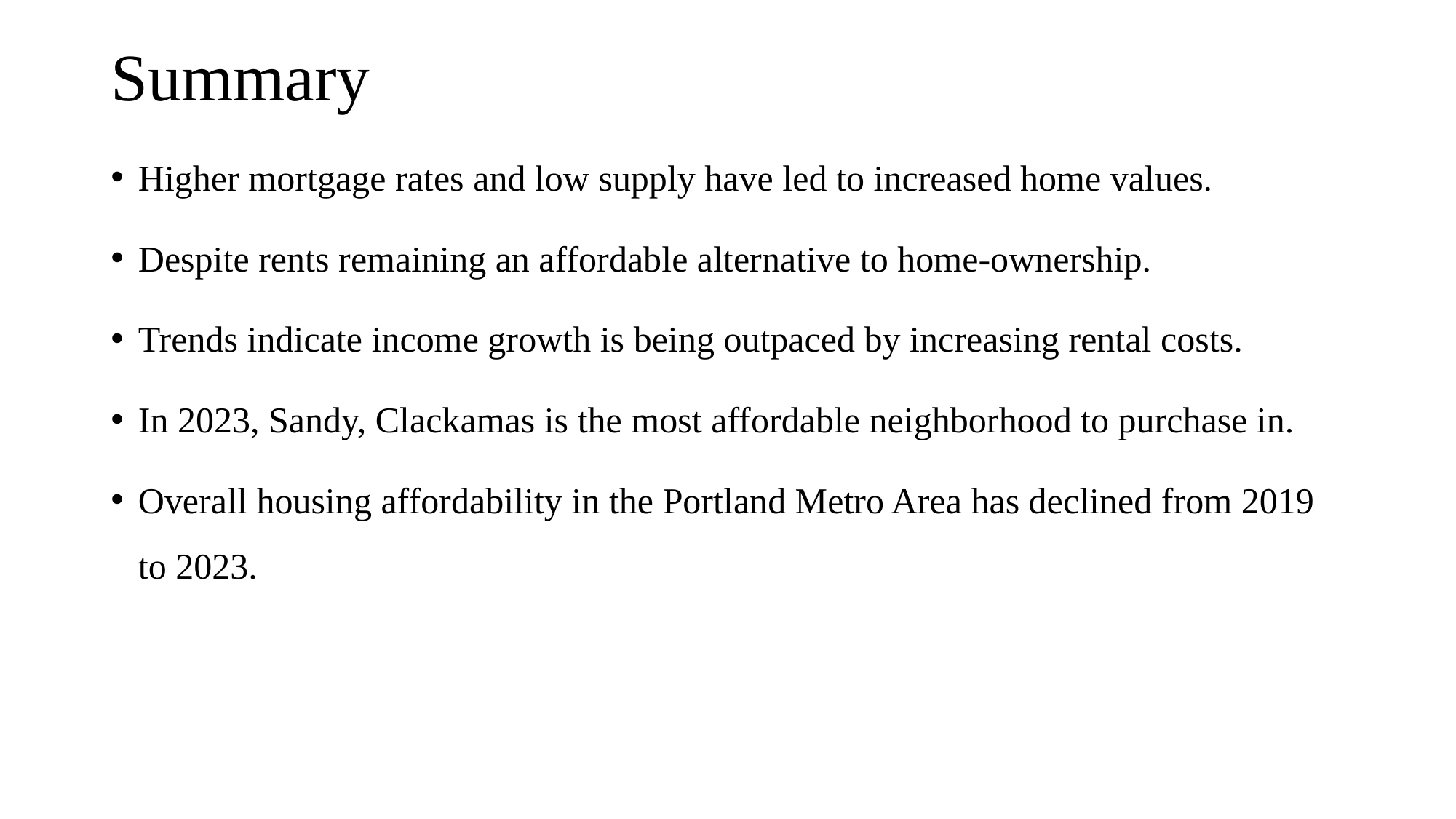

# Summary
Higher mortgage rates and low supply have led to increased home values.
Despite rents remaining an affordable alternative to home-ownership.
Trends indicate income growth is being outpaced by increasing rental costs.
In 2023, Sandy, Clackamas is the most affordable neighborhood to purchase in.
Overall housing affordability in the Portland Metro Area has declined from 2019 to 2023.